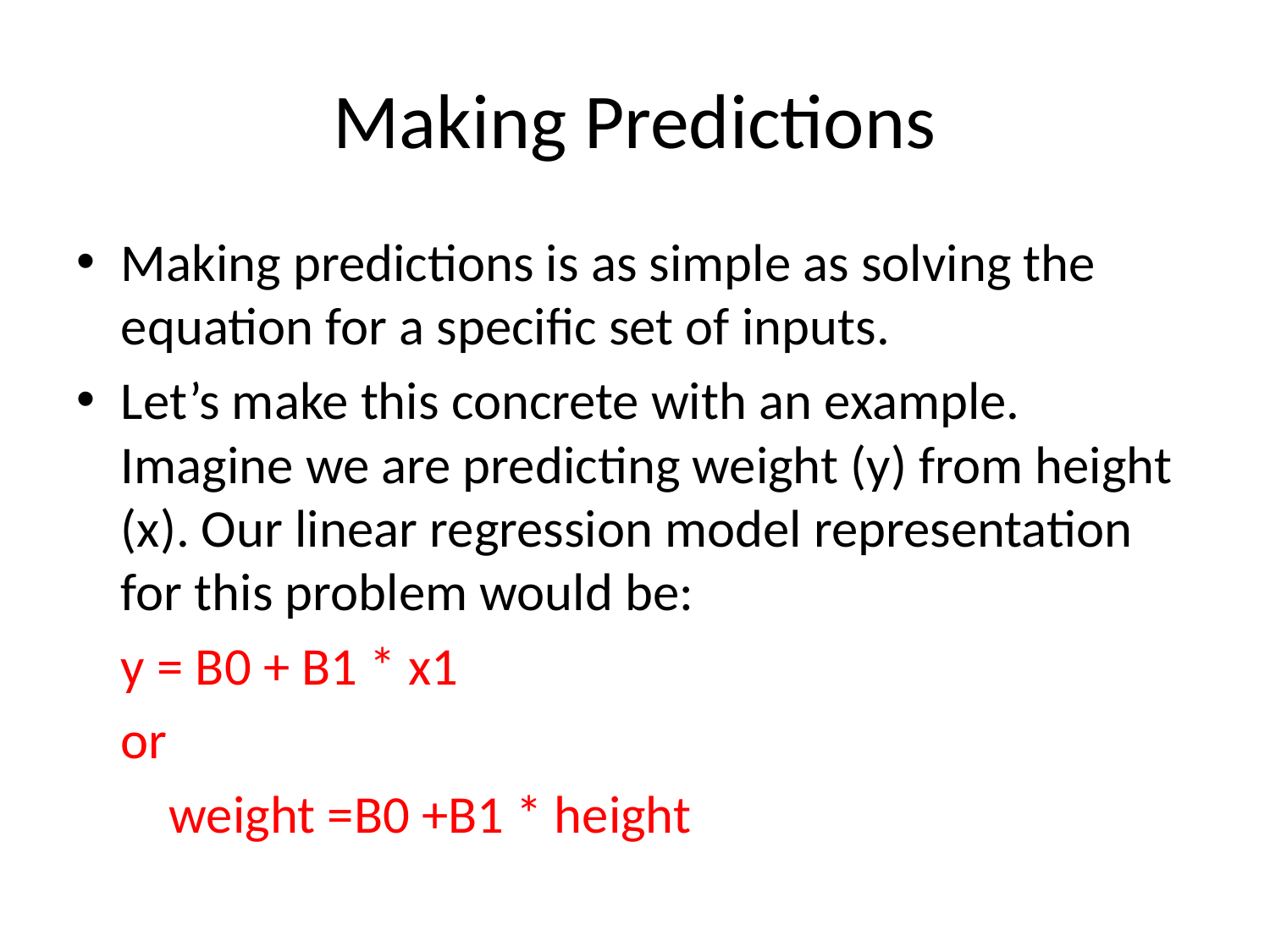

# Making Predictions
Making predictions is as simple as solving the equation for a specific set of inputs.
Let’s make this concrete with an example. Imagine we are predicting weight (y) from height (x). Our linear regression model representation for this problem would be:
				y = B0 + B1 * x1
					or
			    weight =B0 +B1 * height